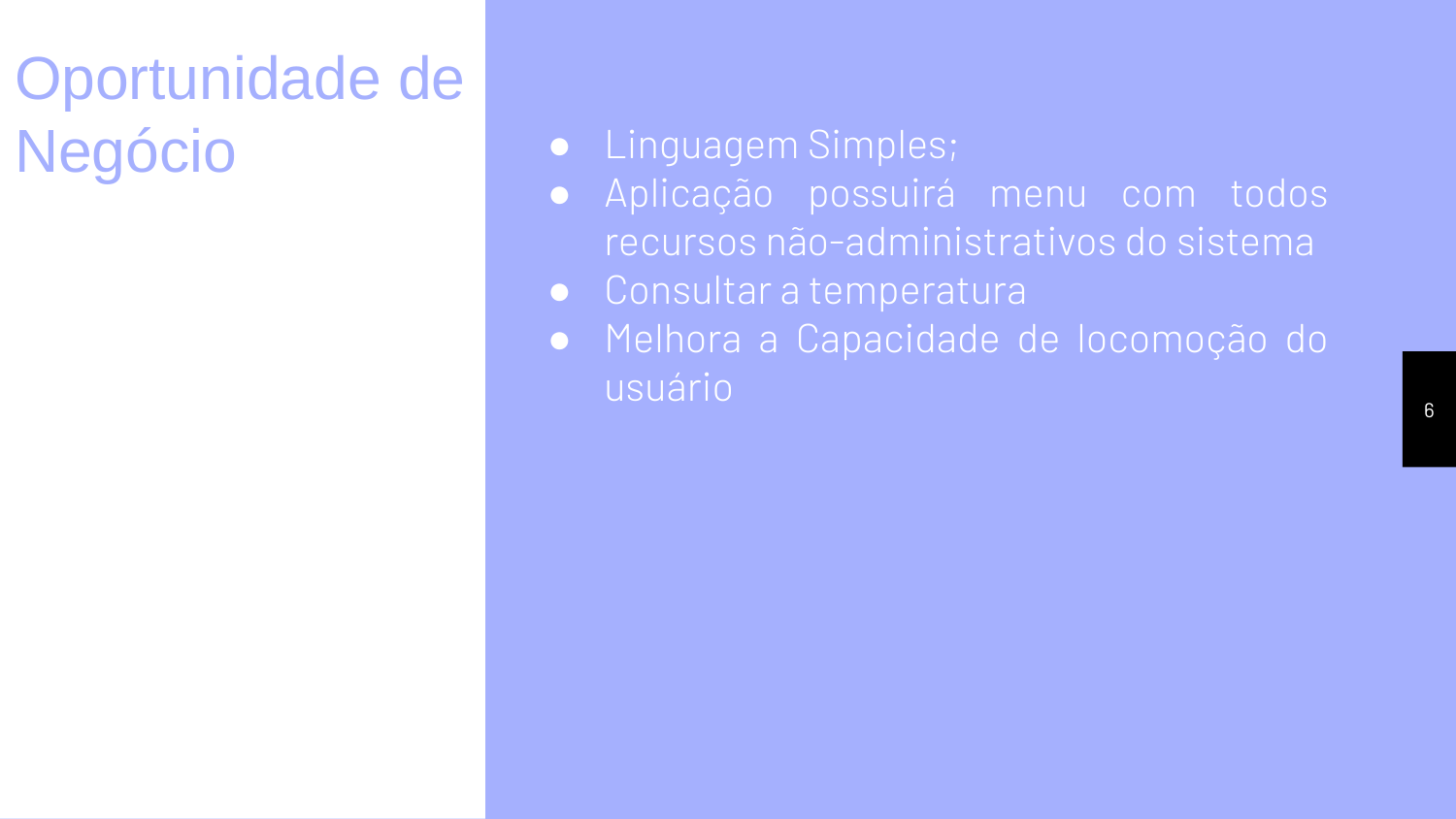

Oportunidade de Negócio
Linguagem Simples;
Aplicação possuirá menu com todos recursos não-administrativos do sistema
Consultar a temperatura
Melhora a Capacidade de locomoção do usuário
6